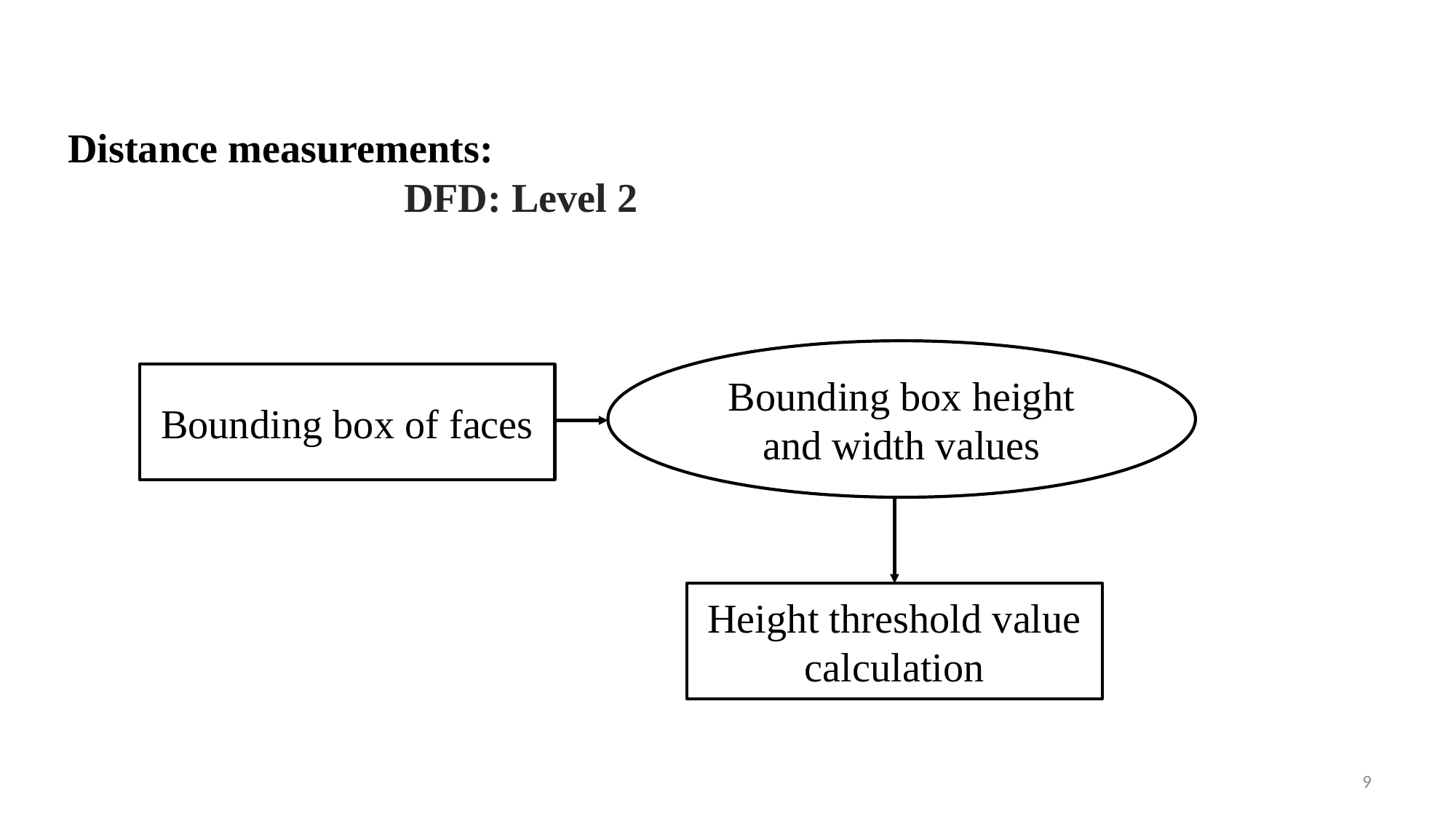

Distance measurements:
                                 DFD: Level 2
Bounding box height and width values
Bounding box of faces
Height threshold value calculation
9